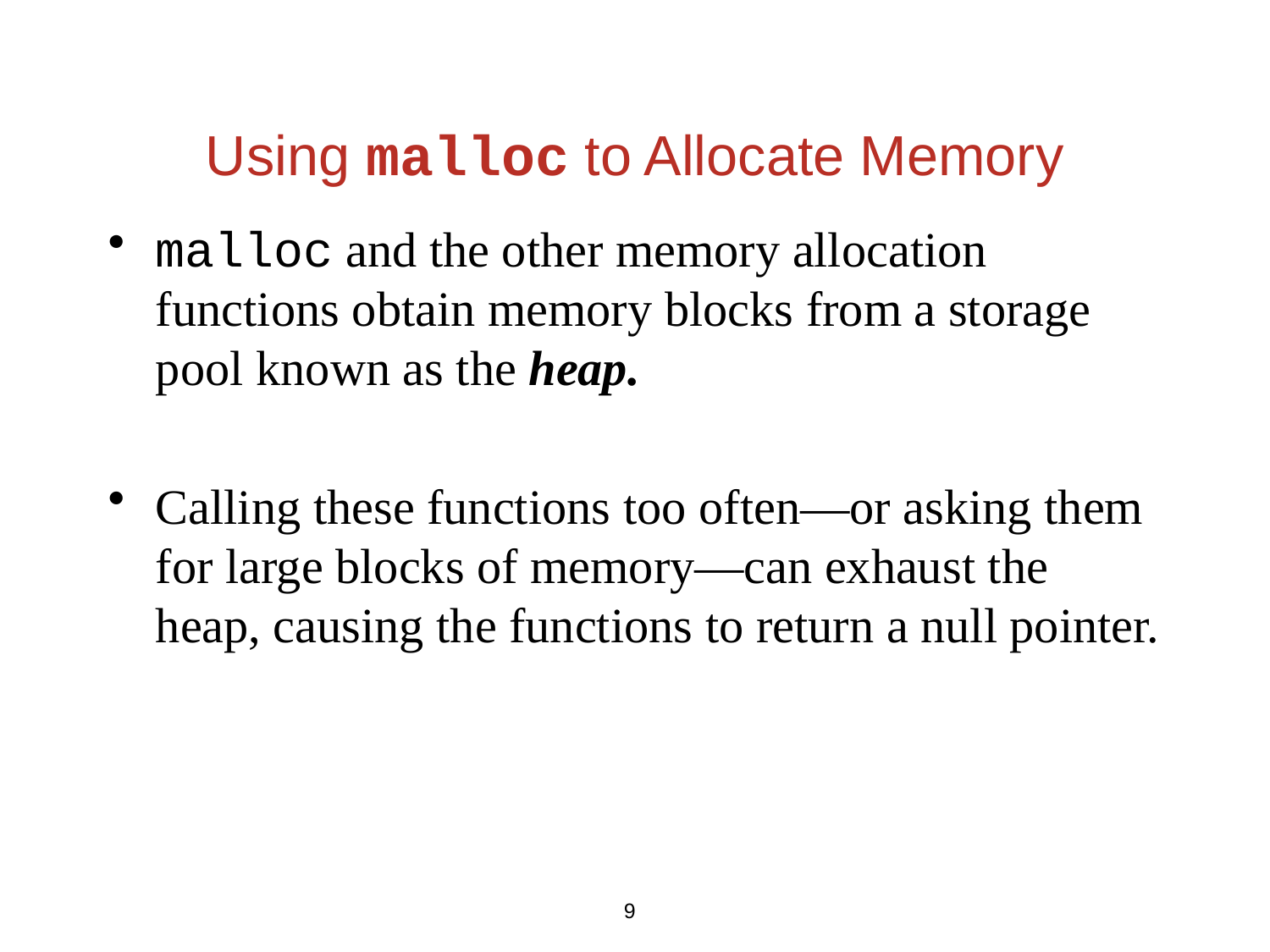

Using malloc to Allocate Memory
malloc and the other memory allocation functions obtain memory blocks from a storage pool known as the heap.

Calling these functions too often—or asking them for large blocks of memory—can exhaust the heap, causing the functions to return a null pointer.
9